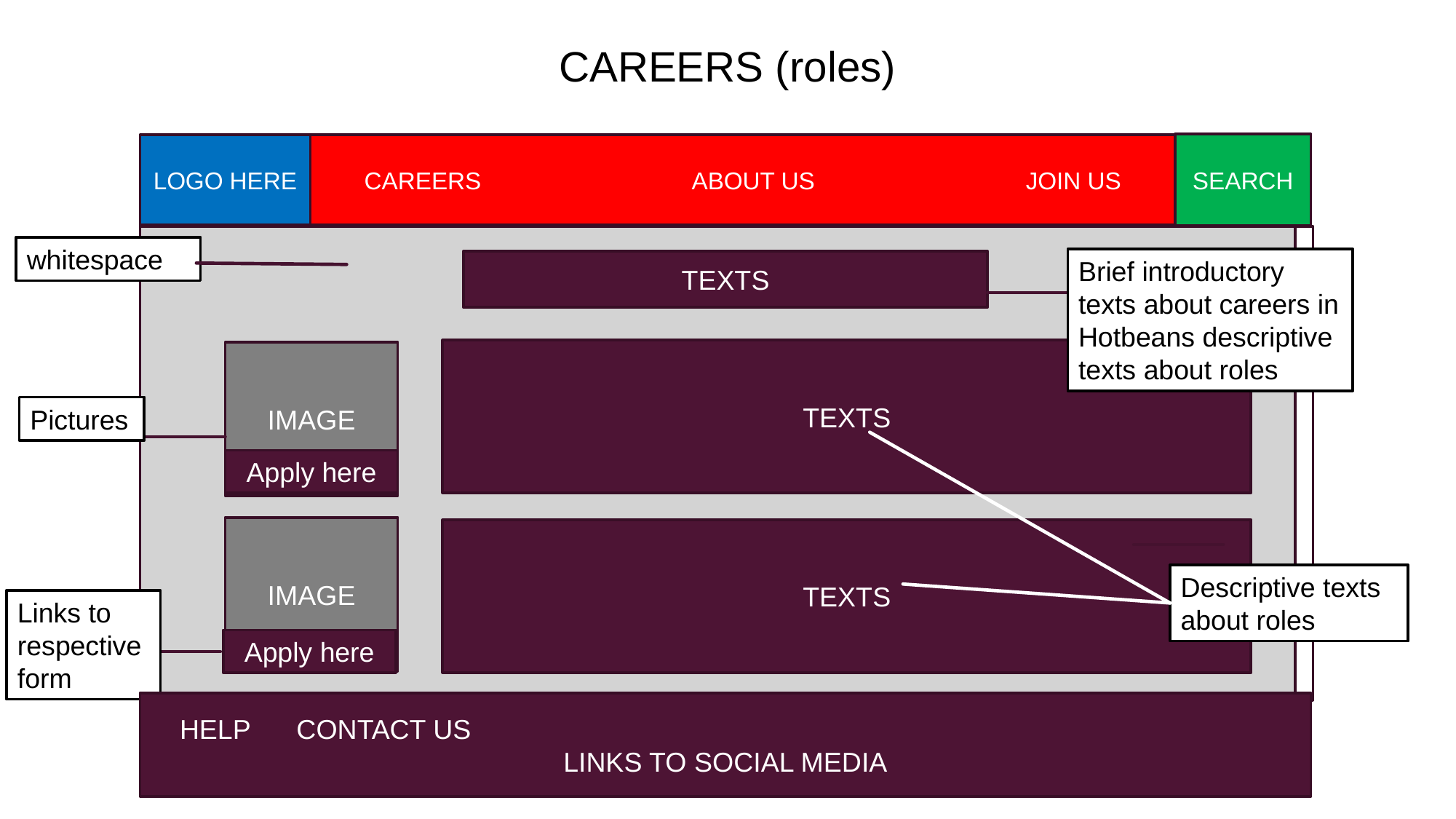

CAREERS (roles)
SEARCH
CAREERS		ABOUT US		 JOIN US
LOGO HERE

whitespace
Brief introductory
texts about careers in Hotbeans descriptive texts about roles
TEXTS

TEXTS
IMAGE
Pictures
Apply here
IMAGE
TEXTS
Descriptive texts about roles
Links to respective form
Apply here
HELP	 CONTACT US 								LINKS TO SOCIAL MEDIA